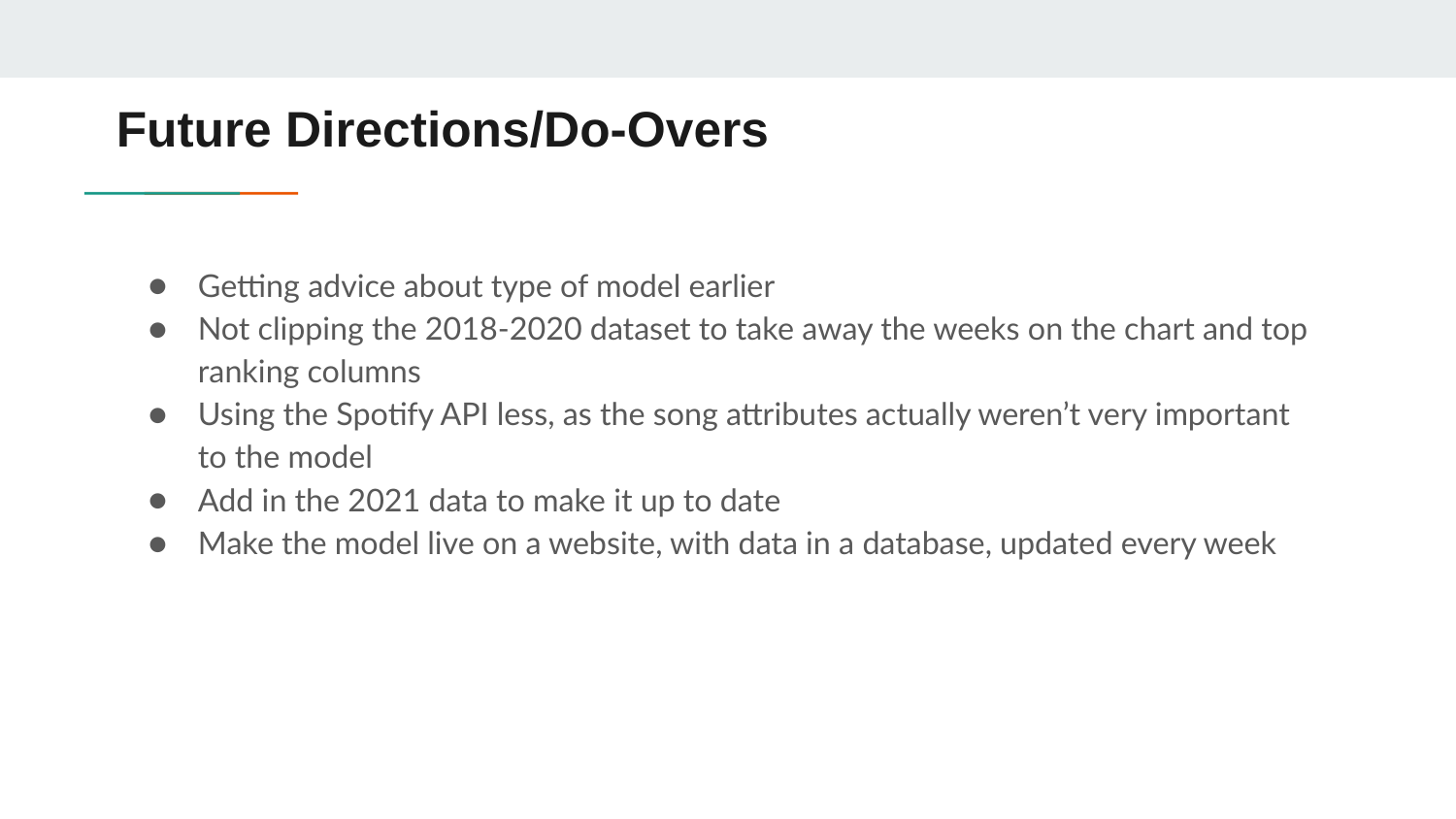

# Future Directions/Do-Overs
Getting advice about type of model earlier
Not clipping the 2018-2020 dataset to take away the weeks on the chart and top ranking columns
Using the Spotify API less, as the song attributes actually weren’t very important to the model
Add in the 2021 data to make it up to date
Make the model live on a website, with data in a database, updated every week